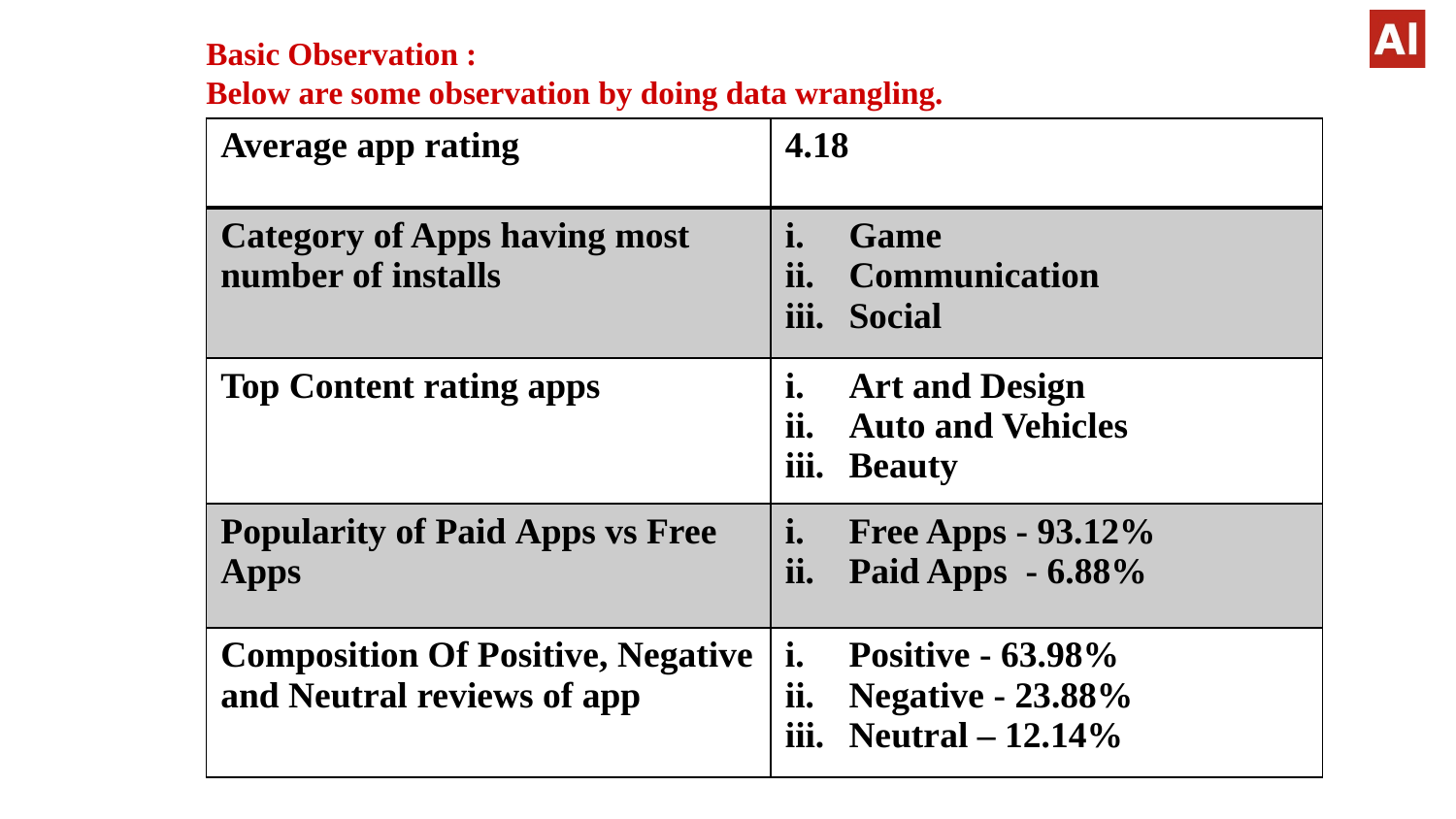

# Basic Observation : Below are some observation by doing data wrangling.
| Average app rating | 4.18 |
| --- | --- |
| Category of Apps having most number of installs | Game Communication Social |
| Top Content rating apps | Art and Design Auto and Vehicles Beauty |
| Popularity of Paid Apps vs Free  Apps | Free Apps - 93.12% Paid Apps - 6.88% |
| Composition Of Positive, Negative and Neutral reviews of app | Positive - 63.98% Negative - 23.88% Neutral – 12.14% |